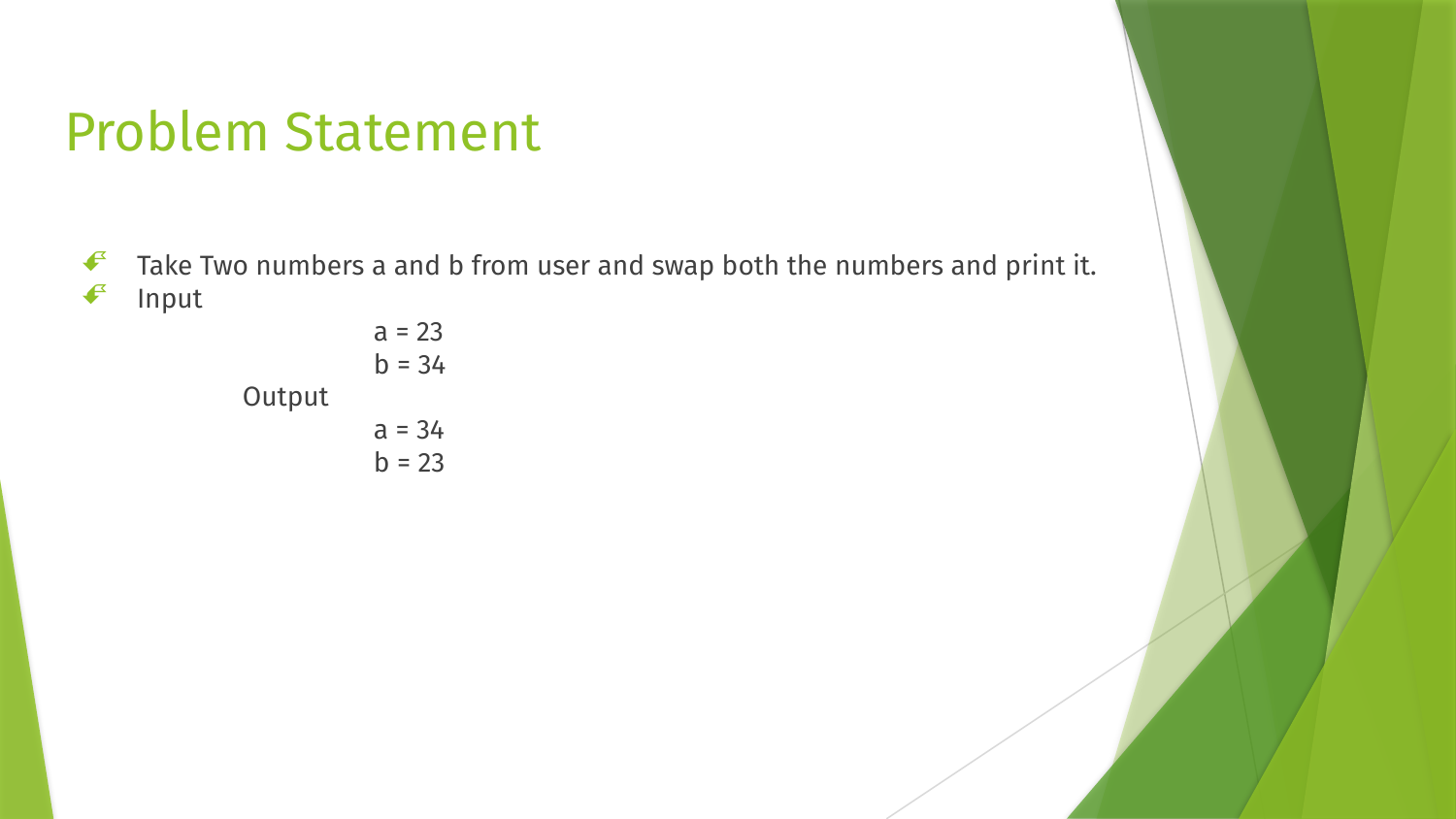

# Problem Statement
Take Two numbers a and b from user and swap both the numbers and print it.
Input
		a = 23
		b = 34
	  Output
		a = 34
		b = 23